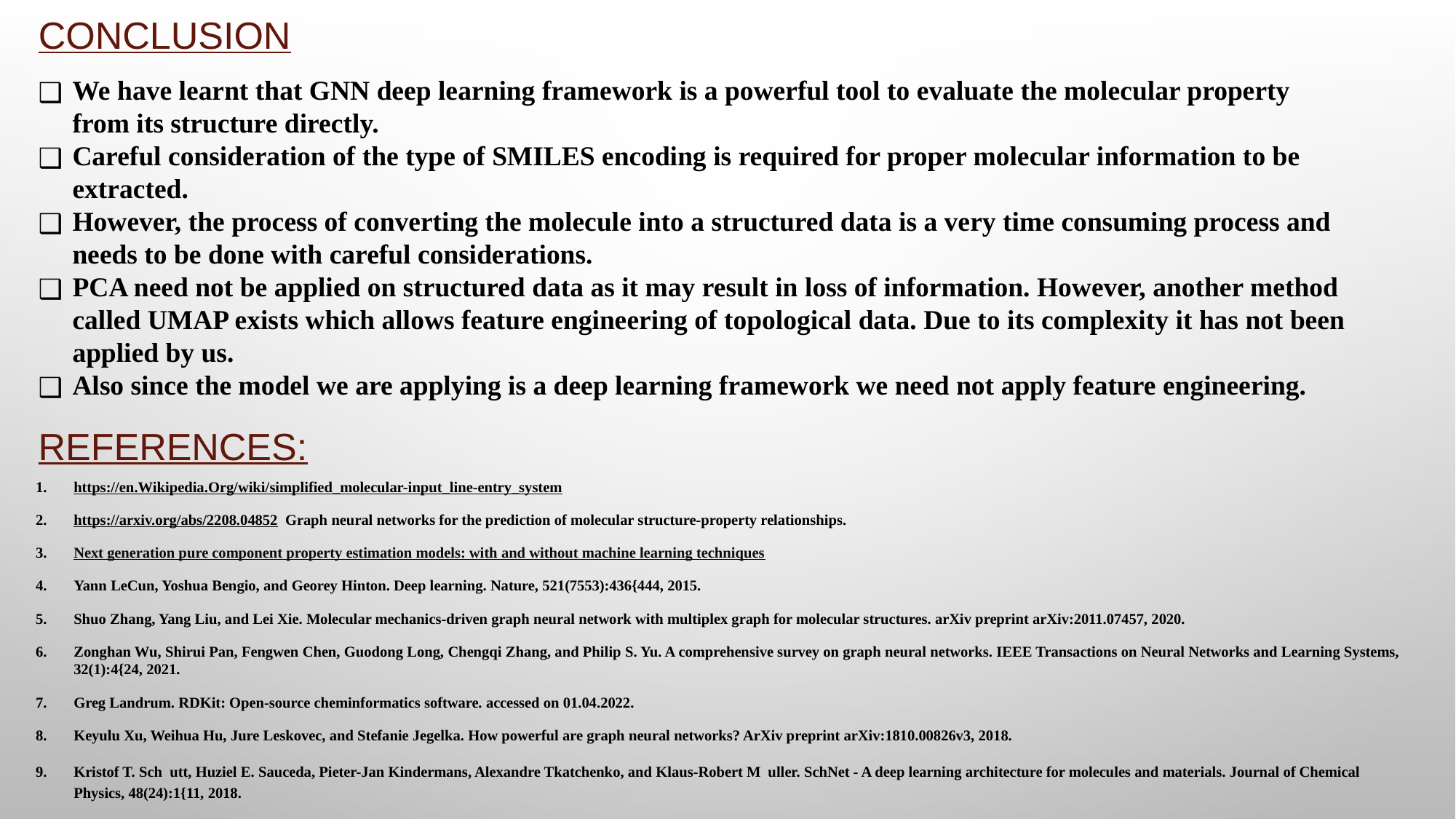

# CONCLUSION
We have learnt that GNN deep learning framework is a powerful tool to evaluate the molecular property from its structure directly.
Careful consideration of the type of SMILES encoding is required for proper molecular information to be extracted.
However, the process of converting the molecule into a structured data is a very time consuming process and needs to be done with careful considerations.
PCA need not be applied on structured data as it may result in loss of information. However, another method called UMAP exists which allows feature engineering of topological data. Due to its complexity it has not been applied by us.
Also since the model we are applying is a deep learning framework we need not apply feature engineering.
References:
https://en.Wikipedia.Org/wiki/simplified_molecular-input_line-entry_system
https://arxiv.org/abs/2208.04852  Graph neural networks for the prediction of molecular structure-property relationships.
Next generation pure component property estimation models: with and without machine learning techniques
Yann LeCun, Yoshua Bengio, and Georey Hinton. Deep learning. Nature, 521(7553):436{444, 2015.
Shuo Zhang, Yang Liu, and Lei Xie. Molecular mechanics-driven graph neural network with multiplex graph for molecular structures. arXiv preprint arXiv:2011.07457, 2020.
Zonghan Wu, Shirui Pan, Fengwen Chen, Guodong Long, Chengqi Zhang, and Philip S. Yu. A comprehensive survey on graph neural networks. IEEE Transactions on Neural Networks and Learning Systems, 32(1):4{24, 2021.
Greg Landrum. RDKit: Open-source cheminformatics software. accessed on 01.04.2022.
Keyulu Xu, Weihua Hu, Jure Leskovec, and Stefanie Jegelka. How powerful are graph neural networks? ArXiv preprint arXiv:1810.00826v3, 2018.
Kristof T. Schutt, Huziel E. Sauceda, Pieter-Jan Kindermans, Alexandre Tkatchenko, and Klaus-Robert Muller. SchNet - A deep learning architecture for molecules and materials. Journal of Chemical Physics, 48(24):1{11, 2018.